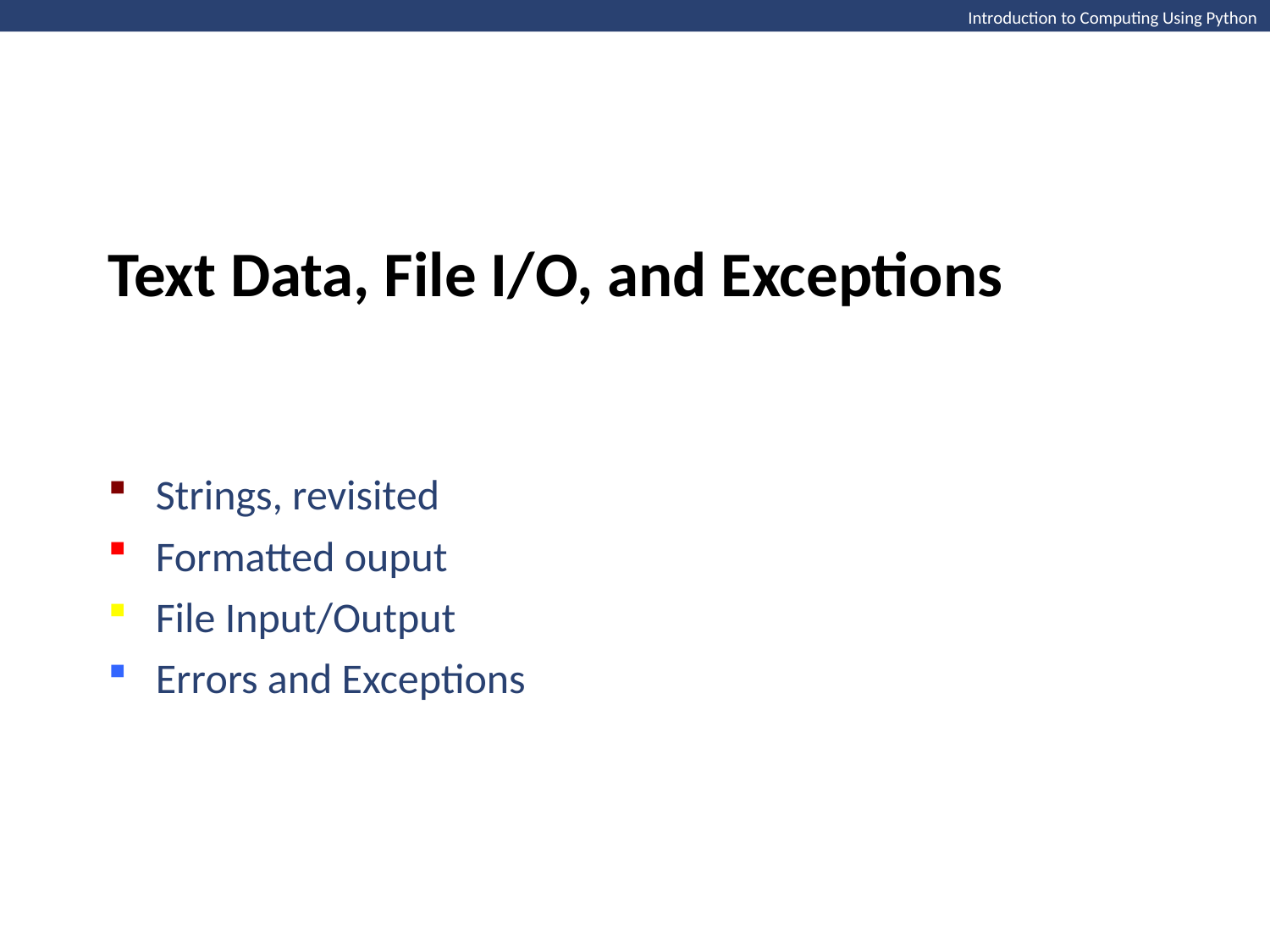

Introduction to Computing Using Python
Text Data, File I/O, and Exceptions
Strings, revisited
Formatted ouput
File Input/Output
Errors and Exceptions